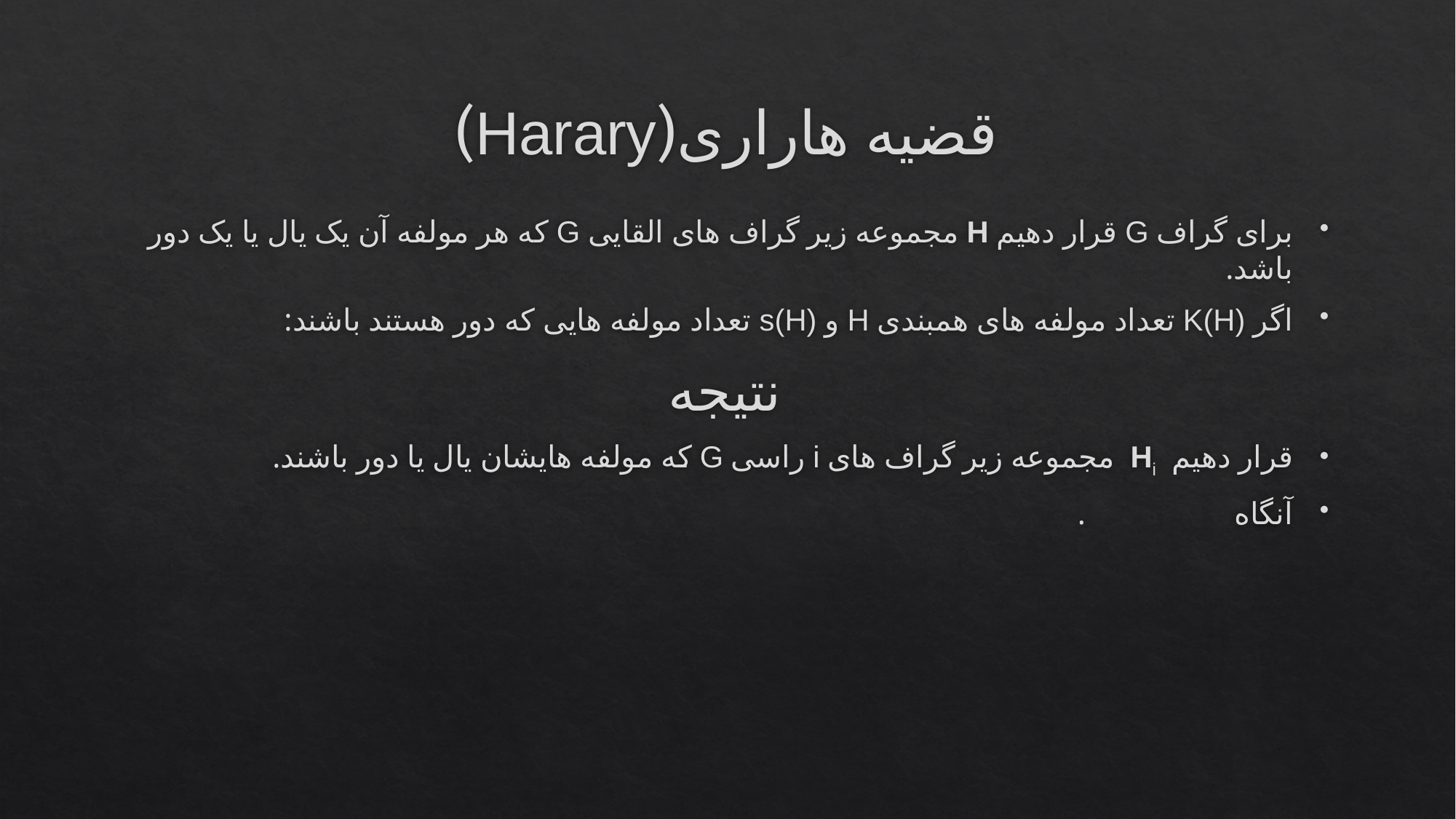

# قضیه هاراری(Harary)
برای گراف G قرار دهیم H مجموعه زیر گراف های القایی G که هر مولفه آن یک یال یا یک دور باشد.
اگر K(H) تعداد مولفه های همبندی H و s(H) تعداد مولفه هایی که دور هستند باشند:
نتیجه
قرار دهیم  Hi  مجموعه زیر گراف های i راسی G که مولفه هایشان یال یا دور باشند.
آنگاه                   .